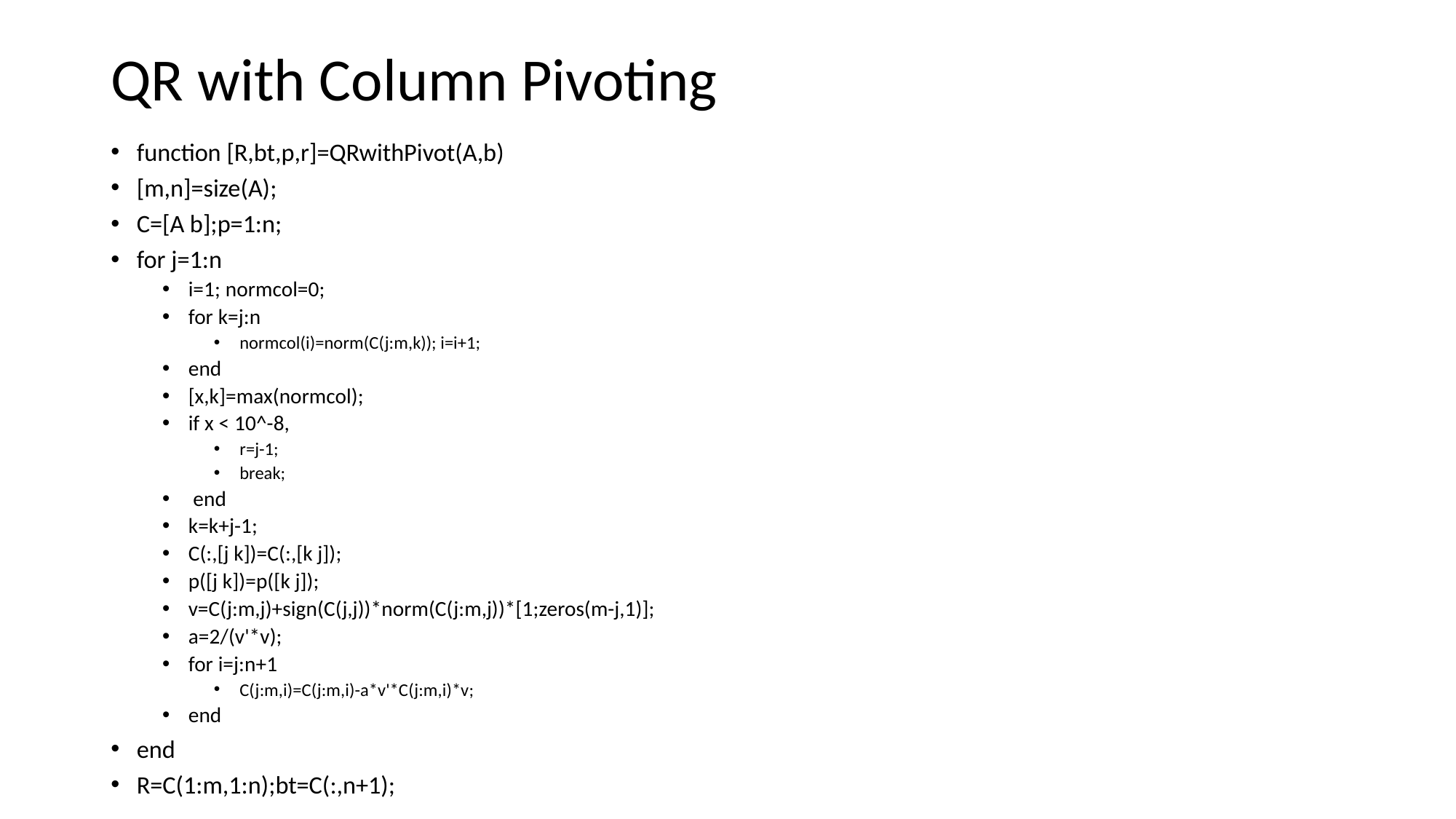

# QR with Column Pivoting
function [R,bt,p,r]=QRwithPivot(A,b)
[m,n]=size(A);
C=[A b];p=1:n;
for j=1:n
i=1; normcol=0;
for k=j:n
normcol(i)=norm(C(j:m,k)); i=i+1;
end
[x,k]=max(normcol);
if x < 10^-8,
r=j-1;
break;
 end
k=k+j-1;
C(:,[j k])=C(:,[k j]);
p([j k])=p([k j]);
v=C(j:m,j)+sign(C(j,j))*norm(C(j:m,j))*[1;zeros(m-j,1)];
a=2/(v'*v);
for i=j:n+1
C(j:m,i)=C(j:m,i)-a*v'*C(j:m,i)*v;
end
end
R=C(1:m,1:n);bt=C(:,n+1);